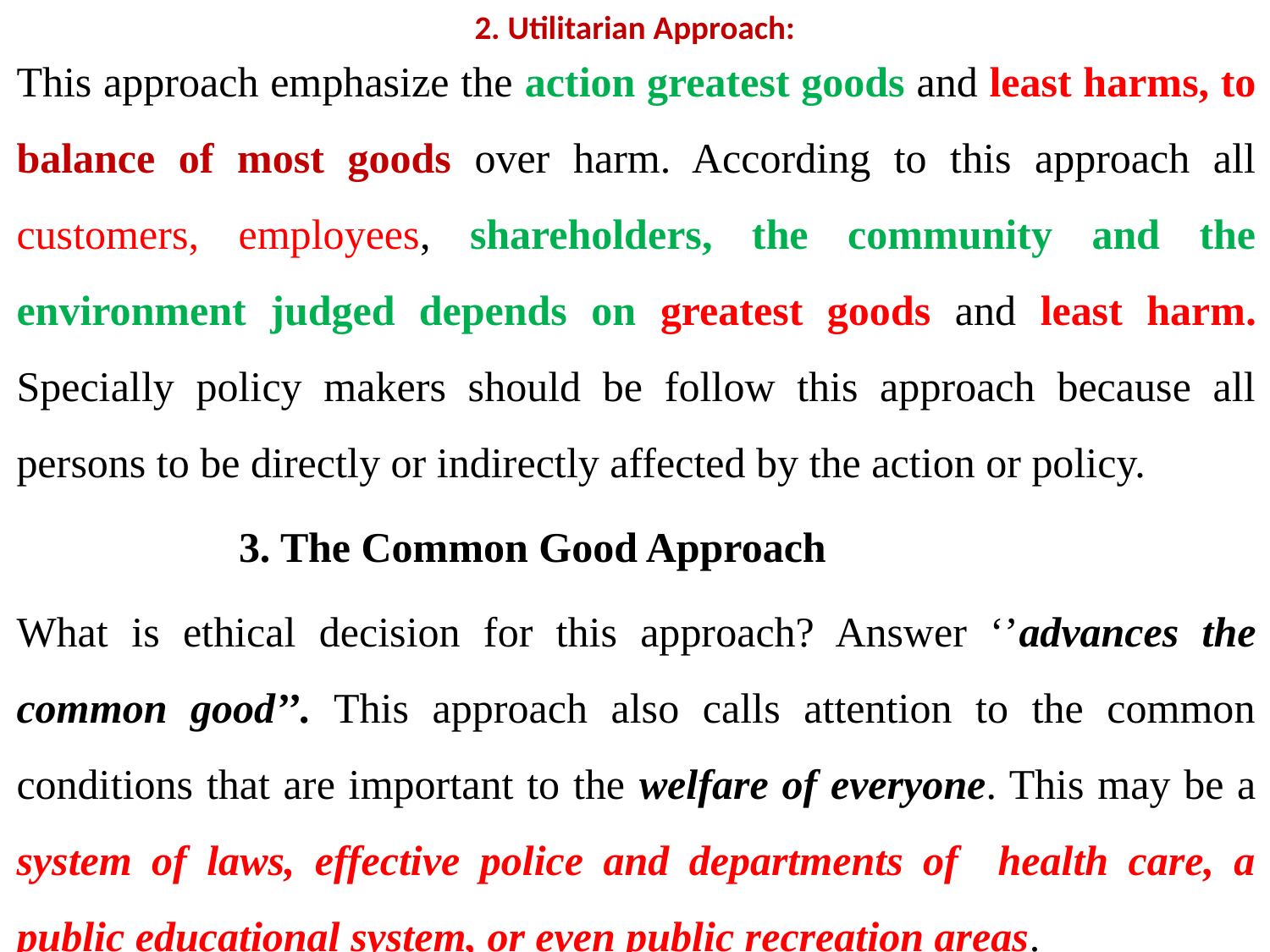

# 2. Utilitarian Approach:
This approach emphasize the action greatest goods and least harms, to balance of most goods over harm. According to this approach all customers, employees, shareholders, the community and the environment judged depends on greatest goods and least harm. Specially policy makers should be follow this approach because all persons to be directly or indirectly affected by the action or policy.
                     3. The Common Good Approach
What is ethical decision for this approach? Answer ‘’advances the common good’’. This approach also calls attention to the common conditions that are important to the welfare of everyone. This may be a system of laws, effective police and departments of  health care, a public educational system, or even public recreation areas.